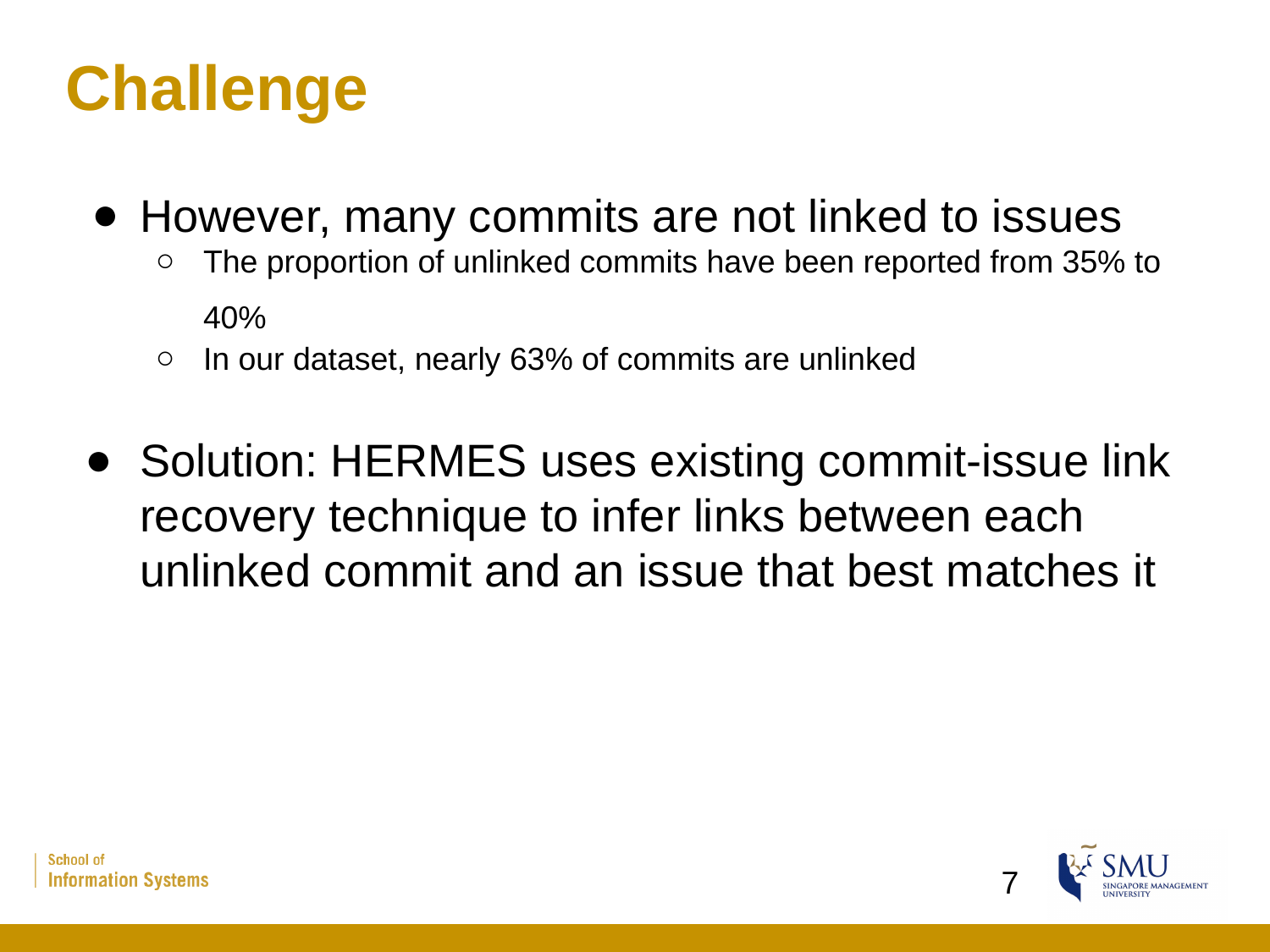

# Challenge
However, many commits are not linked to issues
The proportion of unlinked commits have been reported from 35% to 40%
In our dataset, nearly 63% of commits are unlinked

Solution: HERMES uses existing commit-issue link recovery technique to infer links between each unlinked commit and an issue that best matches it
7